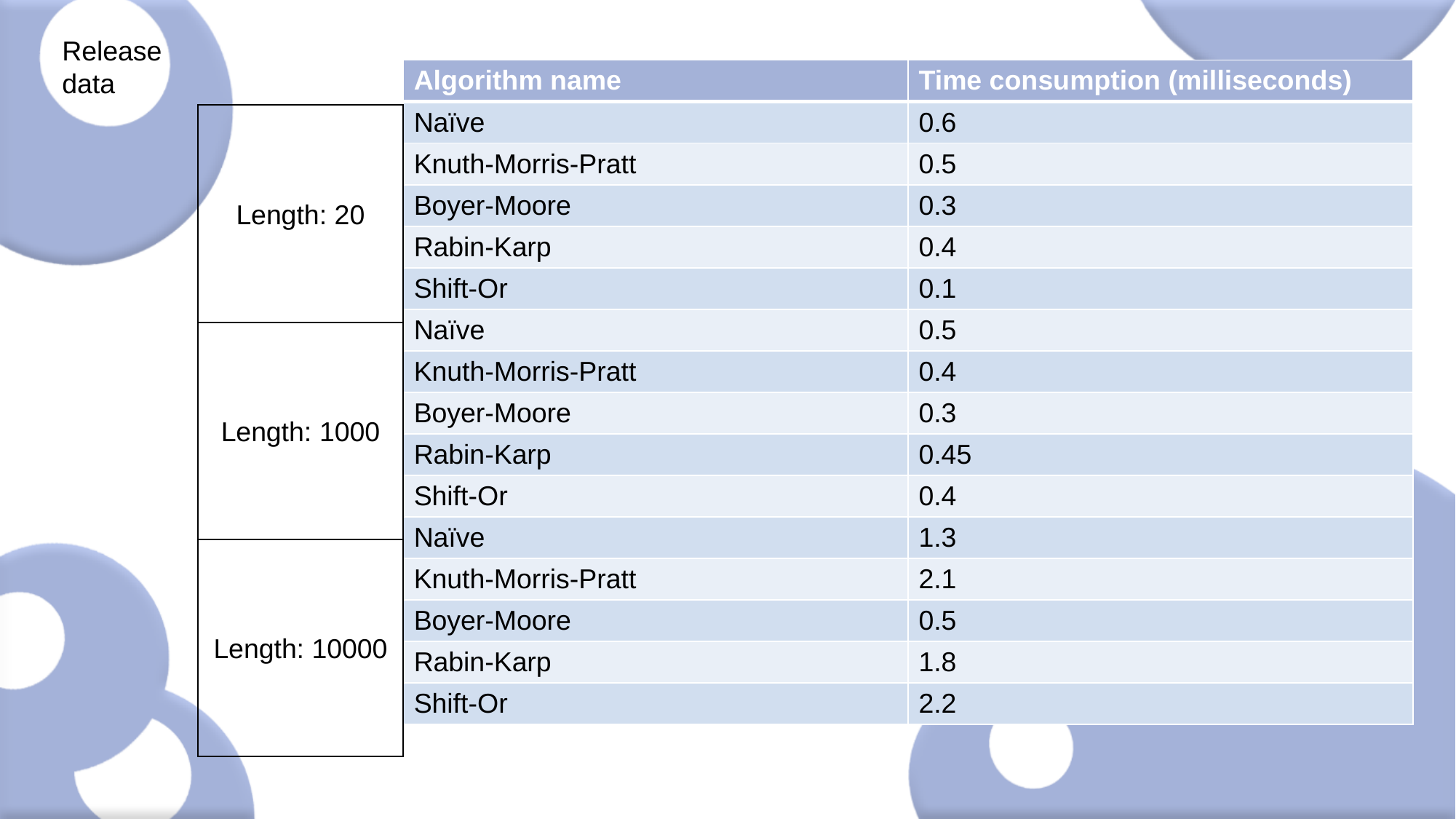

Release
data
| Algorithm name | Time consumption (milliseconds) |
| --- | --- |
| Naïve | 0.6 |
| Knuth-Morris-Pratt | 0.5 |
| Boyer-Moore | 0.3 |
| Rabin-Karp | 0.4 |
| Shift-Or | 0.1 |
| Naïve | 0.5 |
| Knuth-Morris-Pratt | 0.4 |
| Boyer-Moore | 0.3 |
| Rabin-Karp | 0.45 |
| Shift-Or | 0.4 |
| Naïve | 1.3 |
| Knuth-Morris-Pratt | 2.1 |
| Boyer-Moore | 0.5 |
| Rabin-Karp | 1.8 |
| Shift-Or | 2.2 |
Length: 20
Length: 1000
Length: 10000